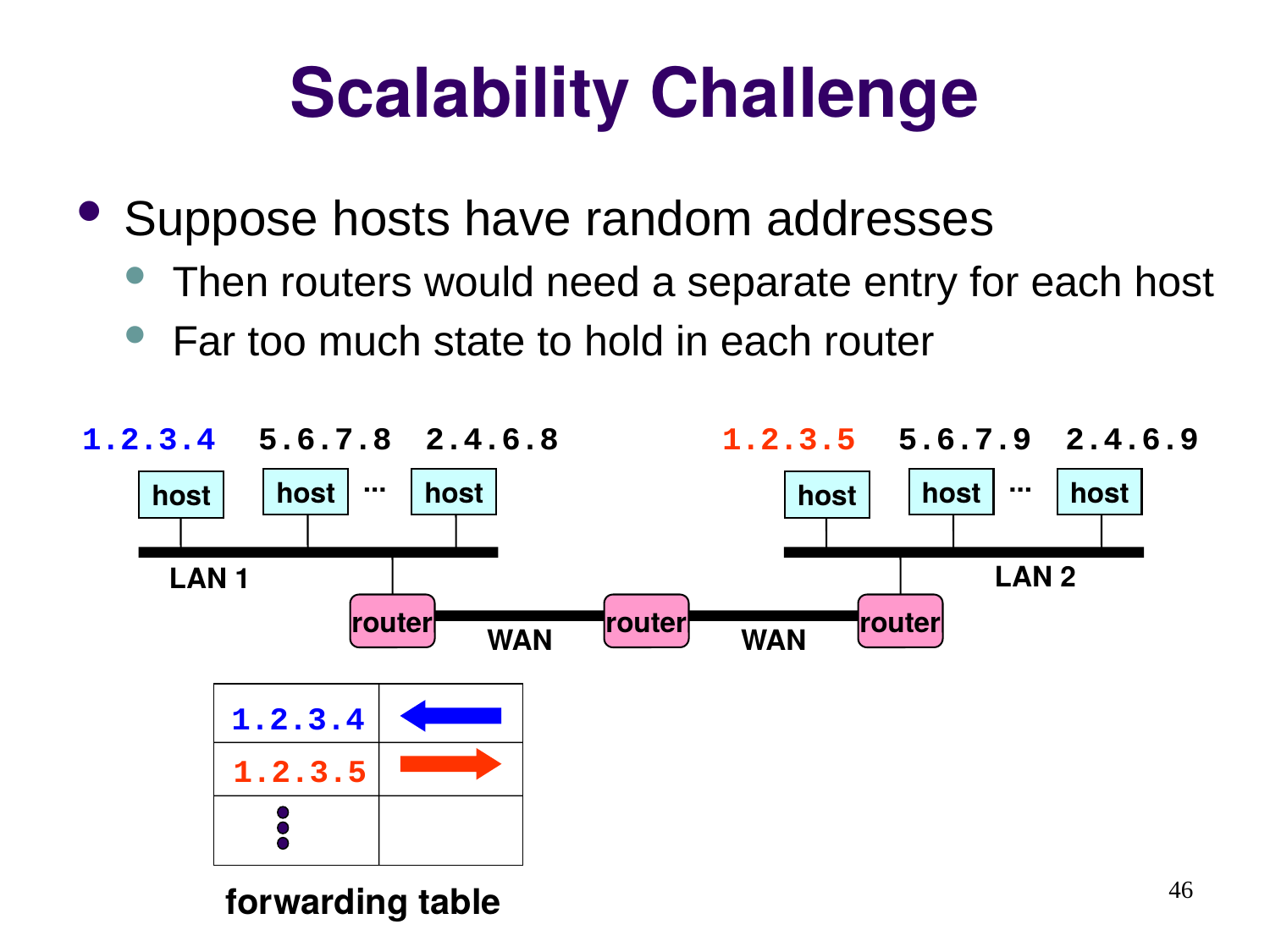

# Scalability Challenge
Suppose hosts have random addresses
Then routers would need a separate entry for each host
Far too much state to hold in each router
1.2.3.4
5.6.7.8
2.4.6.8
1.2.3.5
5.6.7.9
2.4.6.9
...
...
host
host
host
host
host
host

LAN 2
LAN 1
router
router
router

WAN

WAN

forwarding table
1.2.3.4

1.2.3.5

46